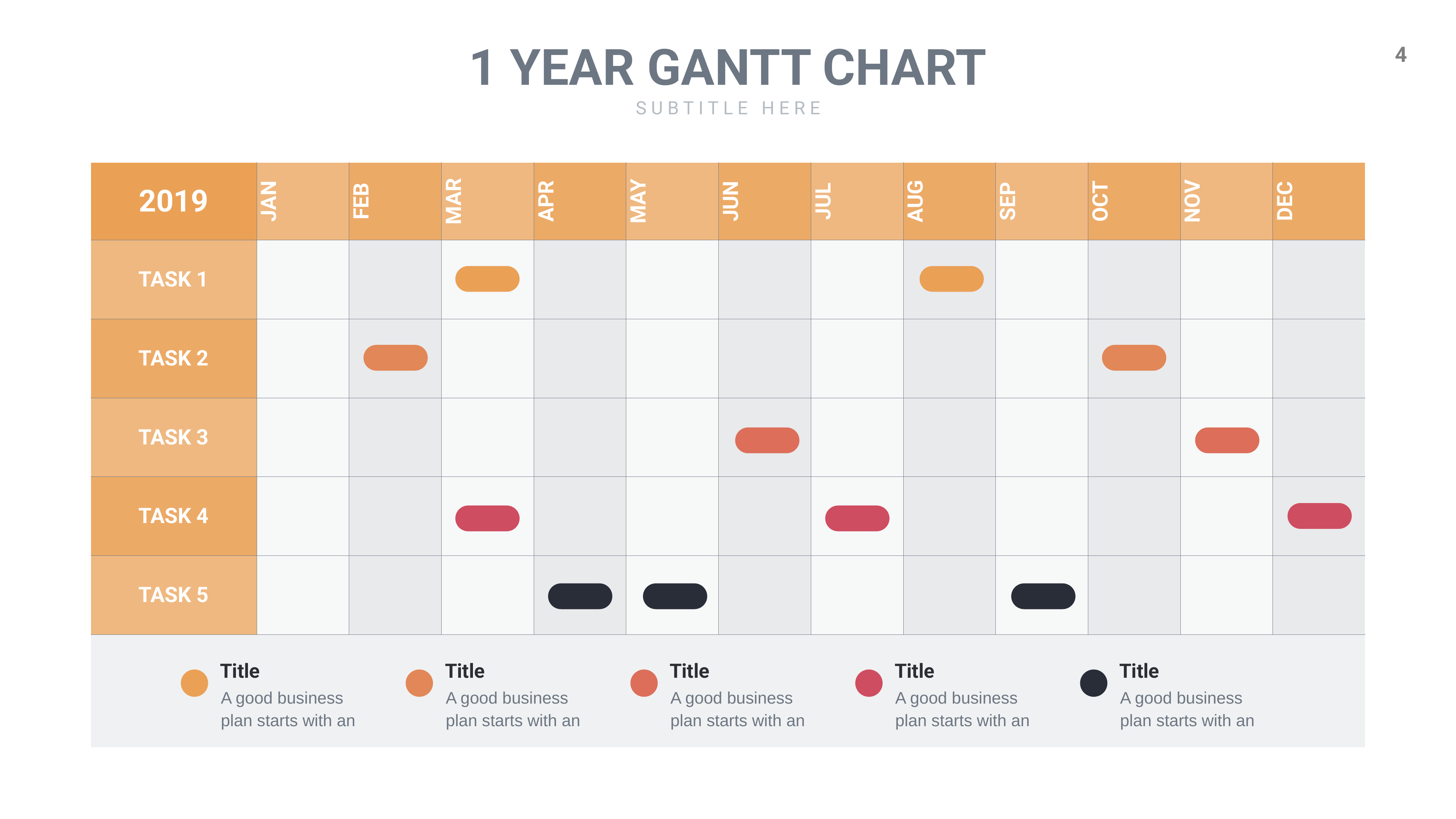

1 YEAR GANTT CHART
SUBTITLE HERE
| 2019 | JAN | FEB | MAR | APR | MAY | JUN | JUL | AUG | SEP | OCT | NOV | DEC |
| --- | --- | --- | --- | --- | --- | --- | --- | --- | --- | --- | --- | --- |
| TASK 1 |  |  |  |  |  |  |  |  |  |  |  |  |
| TASK 2 |  |  |  |  |  |  |  |  |  |  |  |  |
| TASK 3 |  |  |  |  |  |  |  |  |  |  |  |  |
| TASK 4 |  |  |  |  |  |  |  |  |  |  |  |  |
| TASK 5 |  |  |  |  |  |  |  |  |  |  |  |  |
|  |  |  |  |  |  |  |  |  |  |  |  |  |

Title
Title
Title
Title
Title

A good business plan starts with an
A good business plan starts with an
A good business plan starts with an
A good business plan starts with an
A good business plan starts with an